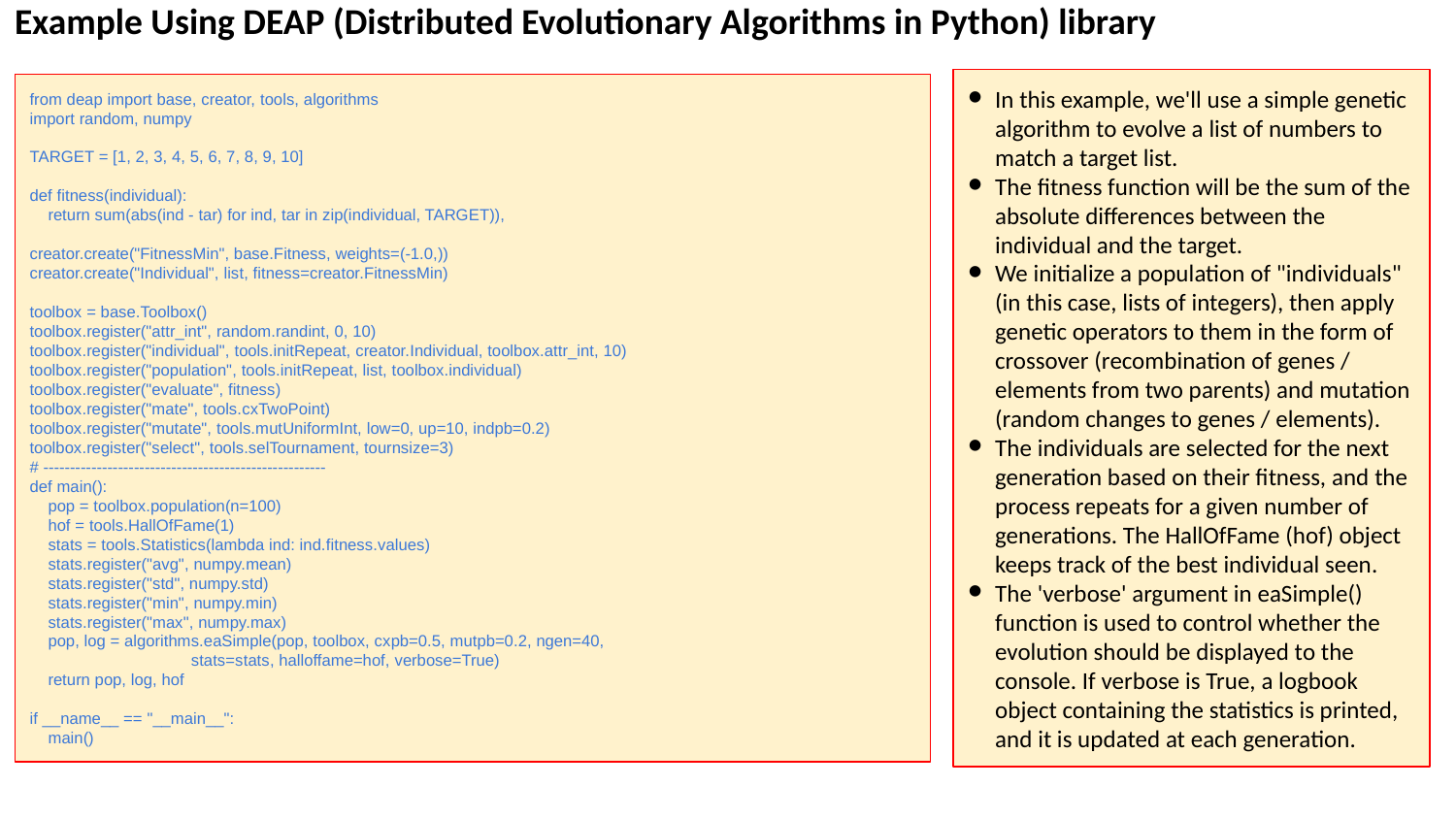

Example Using DEAP (Distributed Evolutionary Algorithms in Python) library
In this example, we'll use a simple genetic algorithm to evolve a list of numbers to match a target list.
The fitness function will be the sum of the absolute differences between the individual and the target.
We initialize a population of "individuals" (in this case, lists of integers), then apply genetic operators to them in the form of crossover (recombination of genes / elements from two parents) and mutation (random changes to genes / elements).
The individuals are selected for the next generation based on their fitness, and the process repeats for a given number of generations. The HallOfFame (hof) object keeps track of the best individual seen.
The 'verbose' argument in eaSimple() function is used to control whether the evolution should be displayed to the console. If verbose is True, a logbook object containing the statistics is printed, and it is updated at each generation.
from deap import base, creator, tools, algorithms
import random, numpy

TARGET = [1, 2, 3, 4, 5, 6, 7, 8, 9, 10]

def fitness(individual):
    return sum(abs(ind - tar) for ind, tar in zip(individual, TARGET)),

creator.create("FitnessMin", base.Fitness, weights=(-1.0,))
creator.create("Individual", list, fitness=creator.FitnessMin)

toolbox = base.Toolbox()
toolbox.register("attr_int", random.randint, 0, 10)
toolbox.register("individual", tools.initRepeat, creator.Individual, toolbox.attr_int, 10)
toolbox.register("population", tools.initRepeat, list, toolbox.individual)
toolbox.register("evaluate", fitness)
toolbox.register("mate", tools.cxTwoPoint)
toolbox.register("mutate", tools.mutUniformInt, low=0, up=10, indpb=0.2)
toolbox.register("select", tools.selTournament, tournsize=3)
# -----------------------------------------------------
def main():
    pop = toolbox.population(n=100)
    hof = tools.HallOfFame(1)
    stats = tools.Statistics(lambda ind: ind.fitness.values)
    stats.register("avg", numpy.mean)
    stats.register("std", numpy.std)
    stats.register("min", numpy.min)
    stats.register("max", numpy.max)
    pop, log = algorithms.eaSimple(pop, toolbox, cxpb=0.5, mutpb=0.2, ngen=40,
                                   stats=stats, halloffame=hof, verbose=True)
    return pop, log, hof

if __name__ == "__main__":
    main()